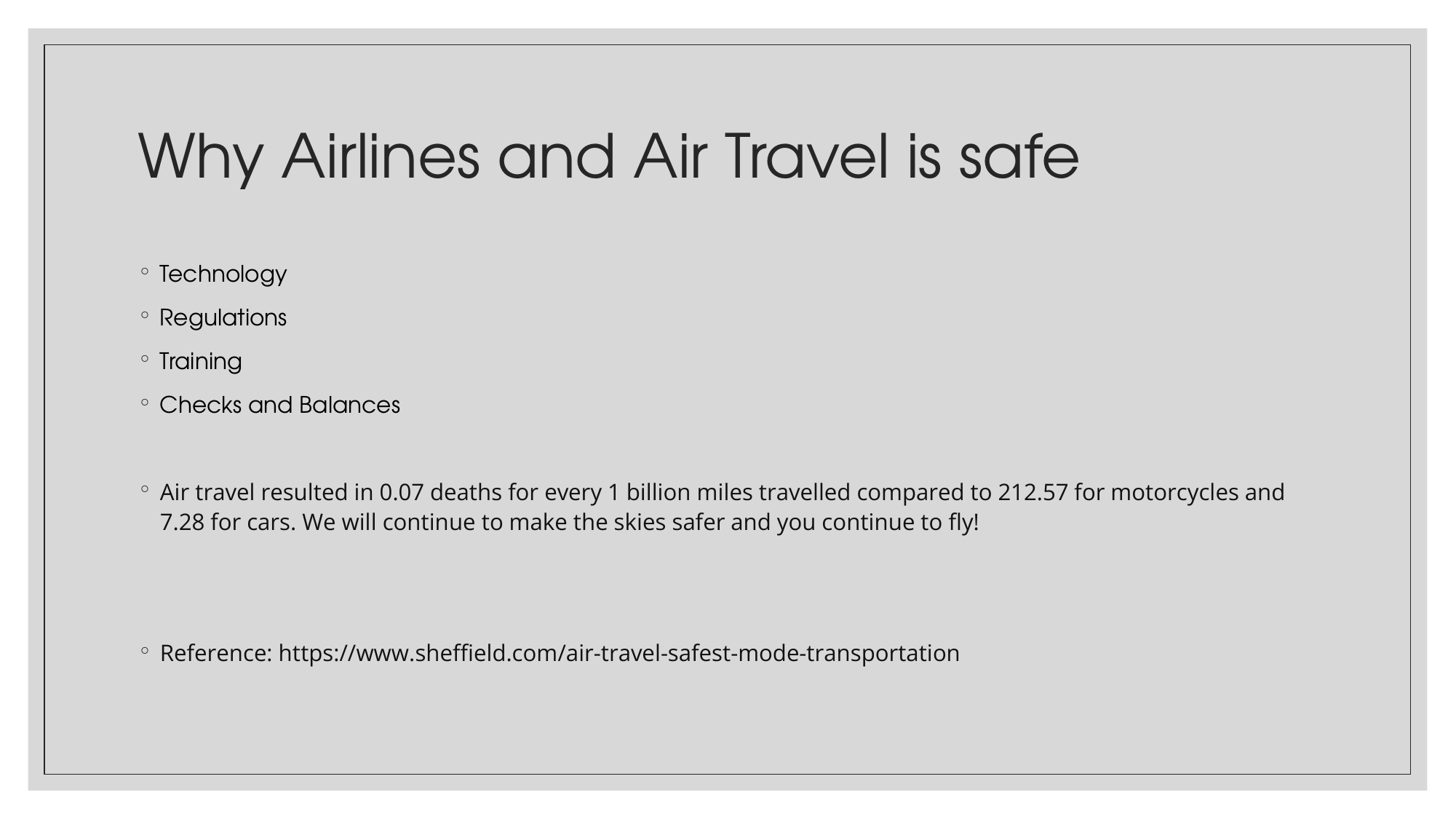

# Why Airlines and Air Travel is safe
Technology
Regulations
Training
Checks and Balances

Air travel resulted in 0.07 deaths for every 1 billion miles travelled compared to 212.57 for motorcycles and 7.28 for cars. We will continue to make the skies safer and you continue to fly!

Reference: https://www.sheffield.com/air-travel-safest-mode-transportation